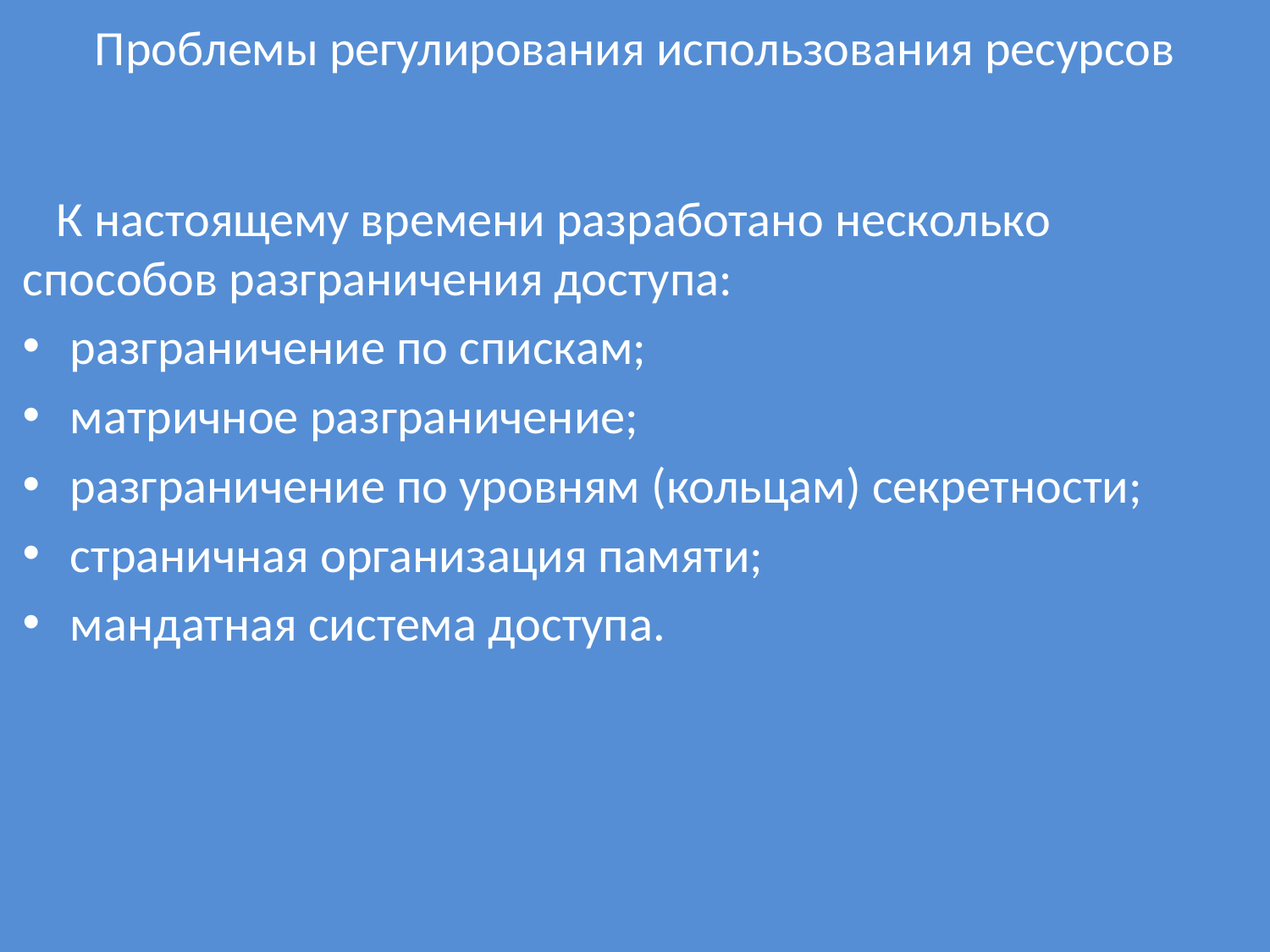

# Проблемы регулирования использования ресурсов

   К настоящему времени разработано несколько способов разграничения доступа:
разграничение по спискам;
матричное разграничение;
разграничение по уровням (кольцам) секретности;
страничная организация памяти;
мандатная система доступа.